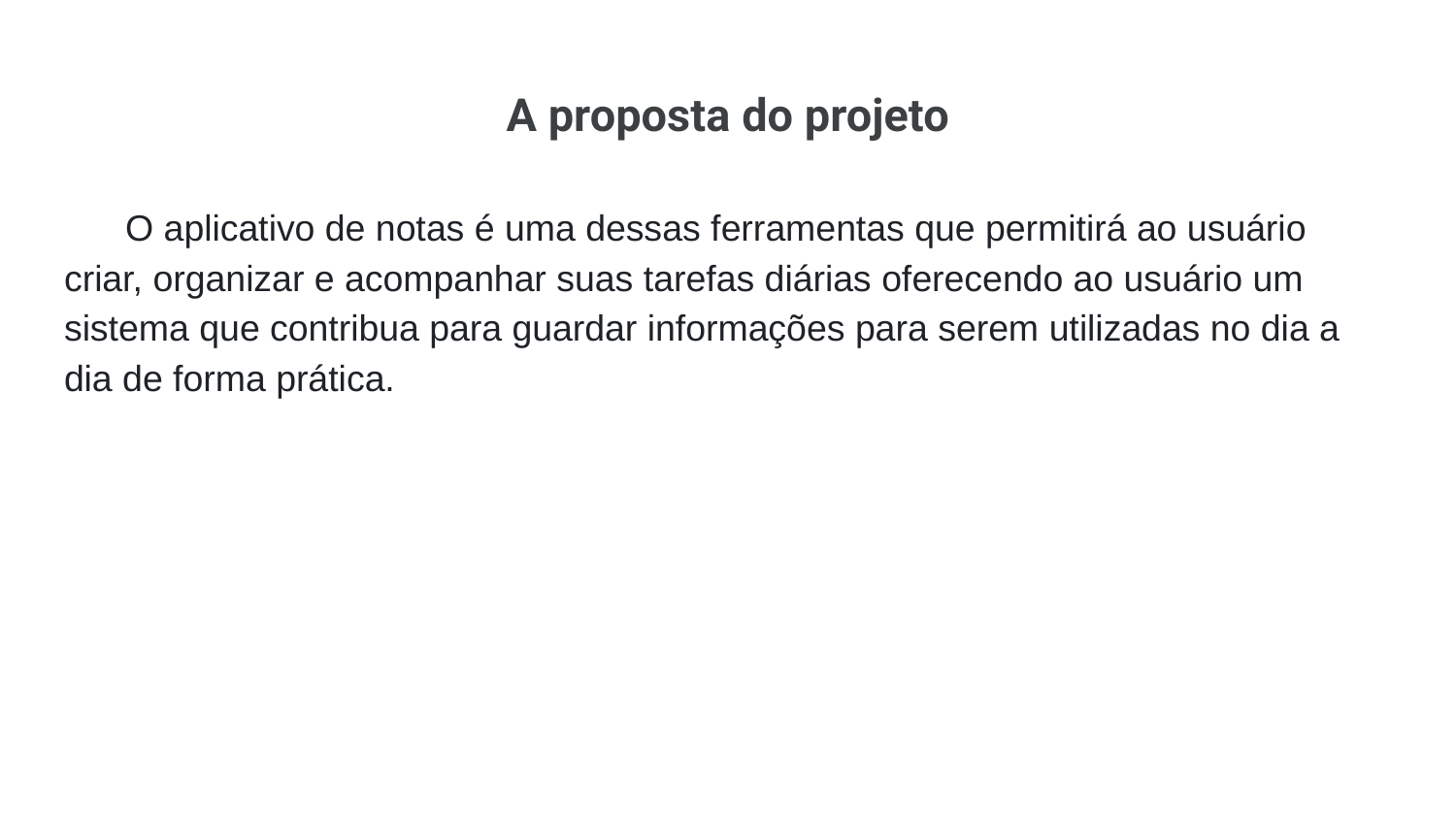

# A proposta do projeto
      O aplicativo de notas é uma dessas ferramentas que permitirá ao usuário criar, organizar e acompanhar suas tarefas diárias oferecendo ao usuário um sistema que contribua para guardar informações para serem utilizadas no dia a dia de forma prática.